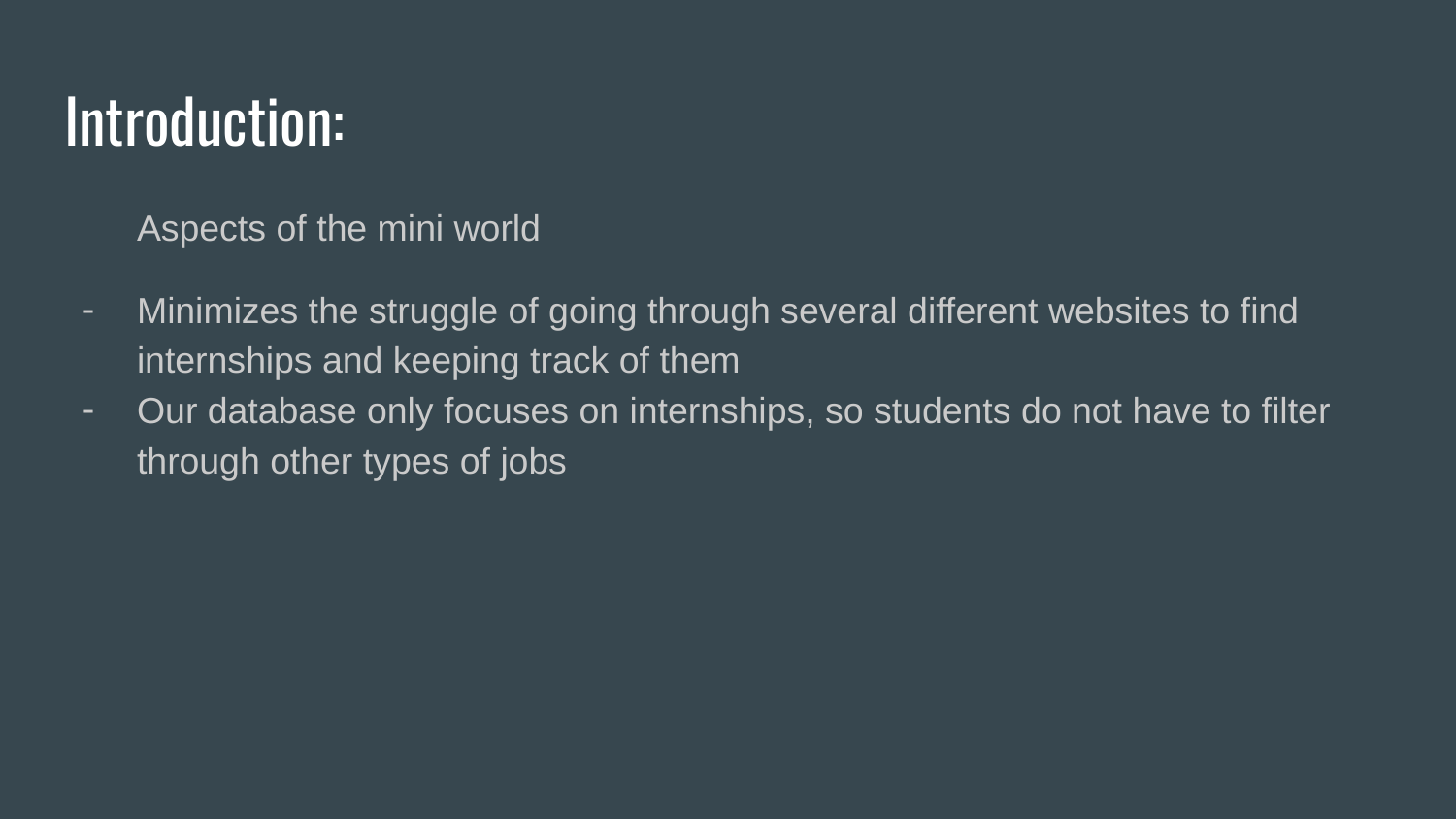

# Introduction:
Aspects of the mini world
Minimizes the struggle of going through several different websites to find internships and keeping track of them
Our database only focuses on internships, so students do not have to filter through other types of jobs